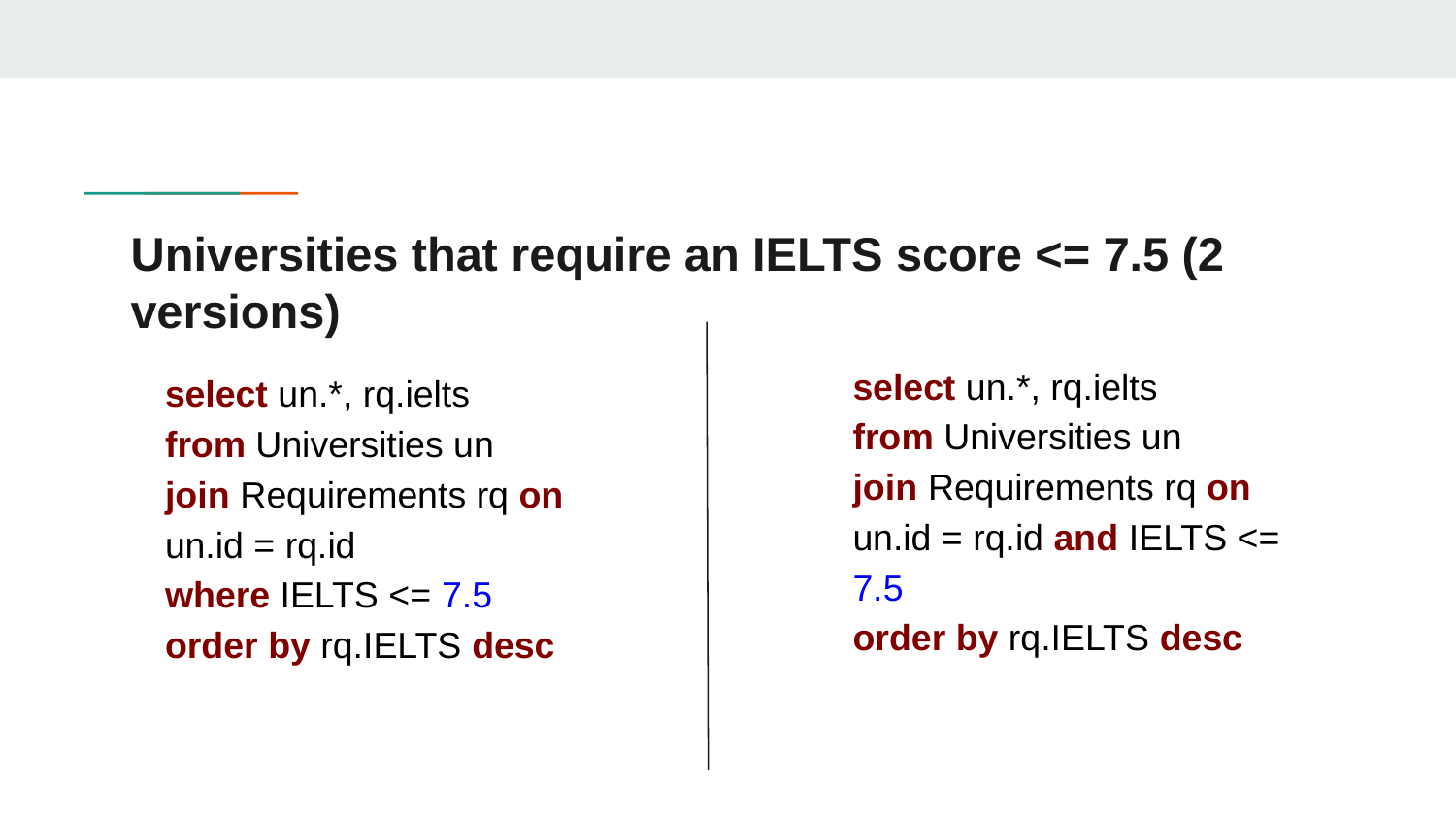

# Universities that require an IELTS score <= 7.5 (2 versions)
select un.*, rq.ielts
from Universities un
join Requirements rq on un.id = rq.id and IELTS <= 7.5
order by rq.IELTS desc

select un.*, rq.ielts
from Universities un
join Requirements rq on un.id = rq.id
where IELTS <= 7.5
order by rq.IELTS desc